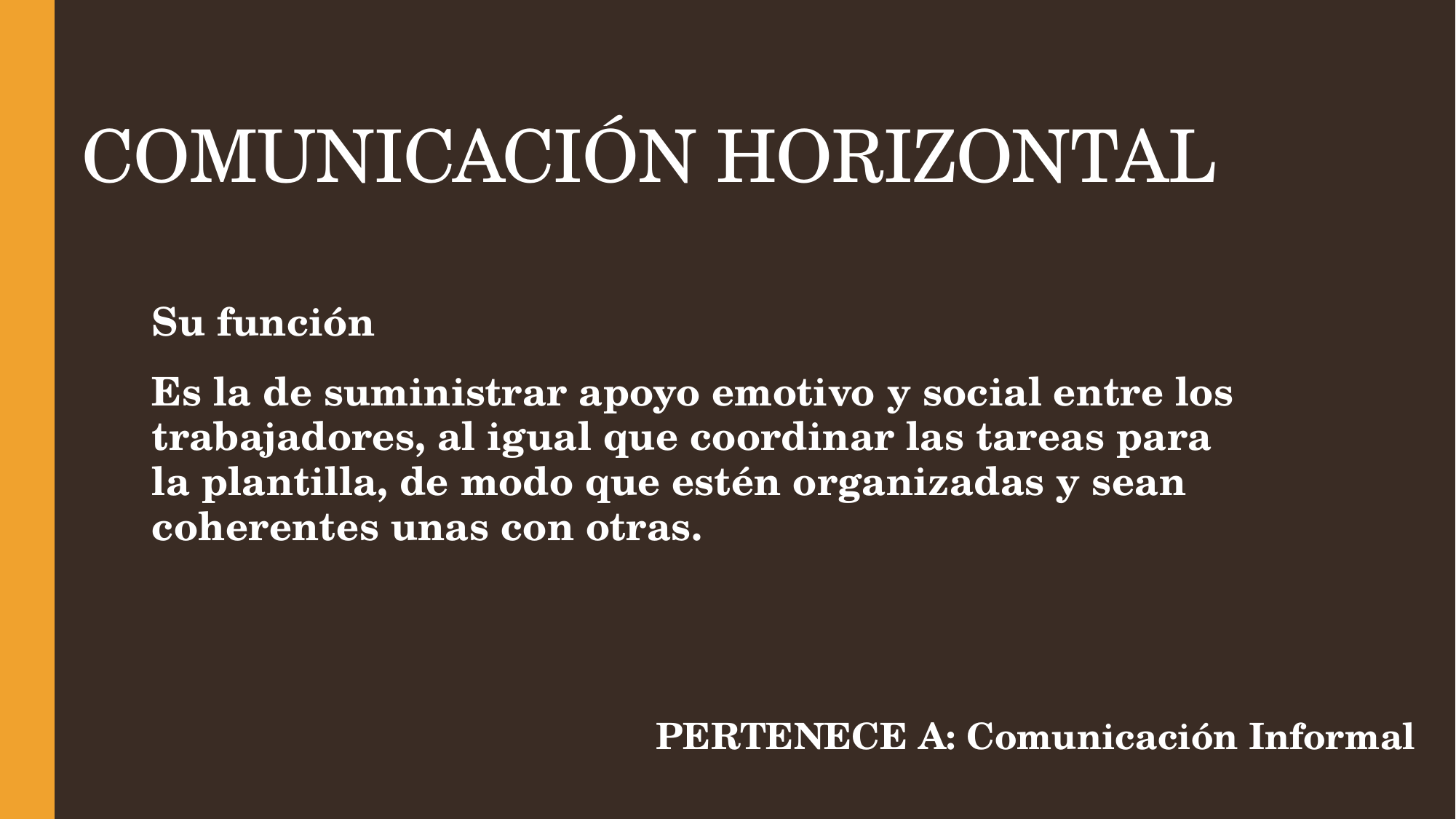

# COMUNICACIÓN HORIZONTAL
Su función
Es la de suministrar apoyo emotivo y social entre los trabajadores, al igual que coordinar las tareas para la plantilla, de modo que estén organizadas y sean coherentes unas con otras.

PERTENECE A: Comunicación Informal